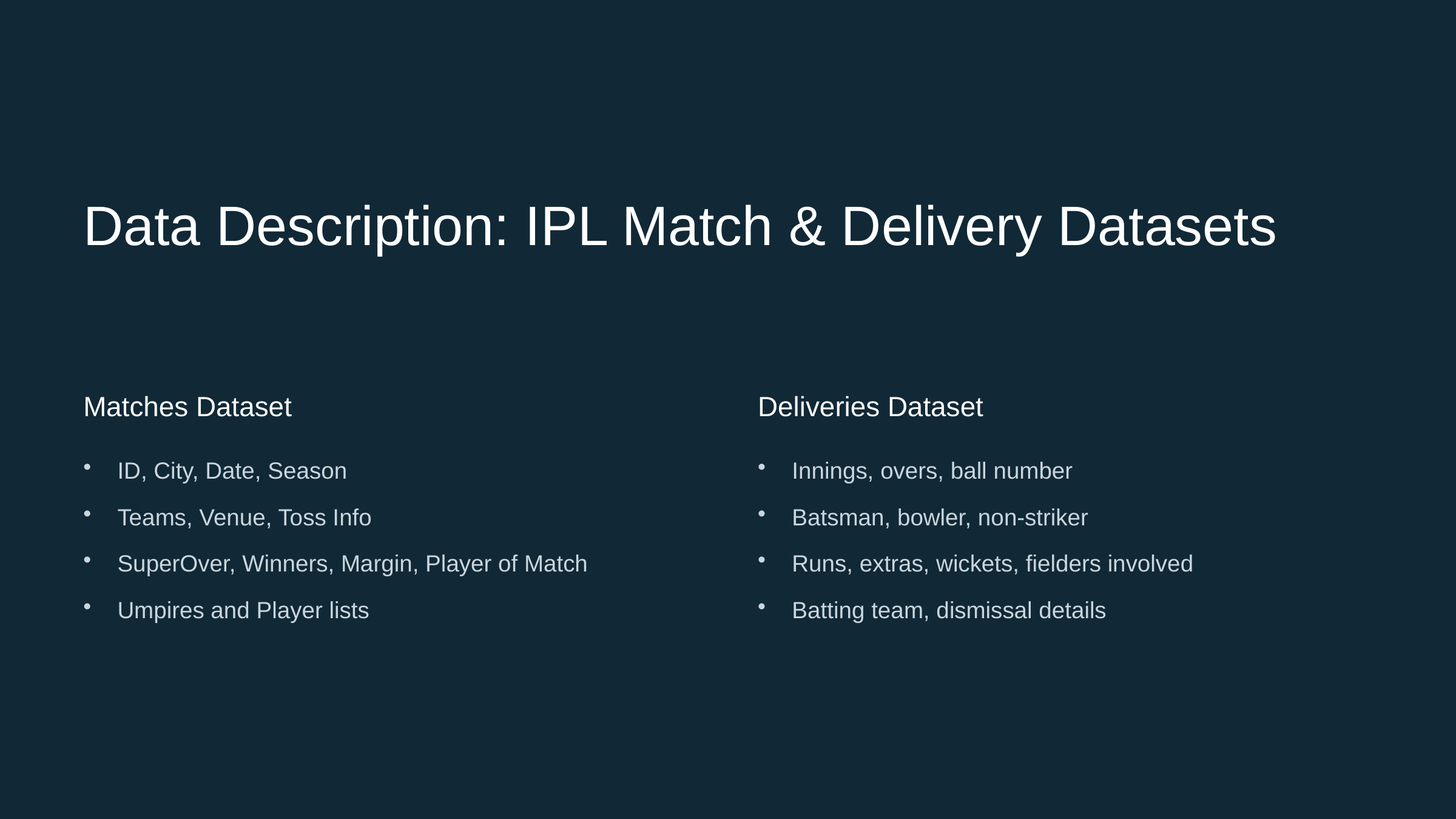

Data Description: IPL Match & Delivery Datasets
Matches Dataset
Deliveries Dataset
ID, City, Date, Season
Innings, overs, ball number
Teams, Venue, Toss Info
Batsman, bowler, non-striker
SuperOver, Winners, Margin, Player of Match
Runs, extras, wickets, fielders involved
Umpires and Player lists
Batting team, dismissal details